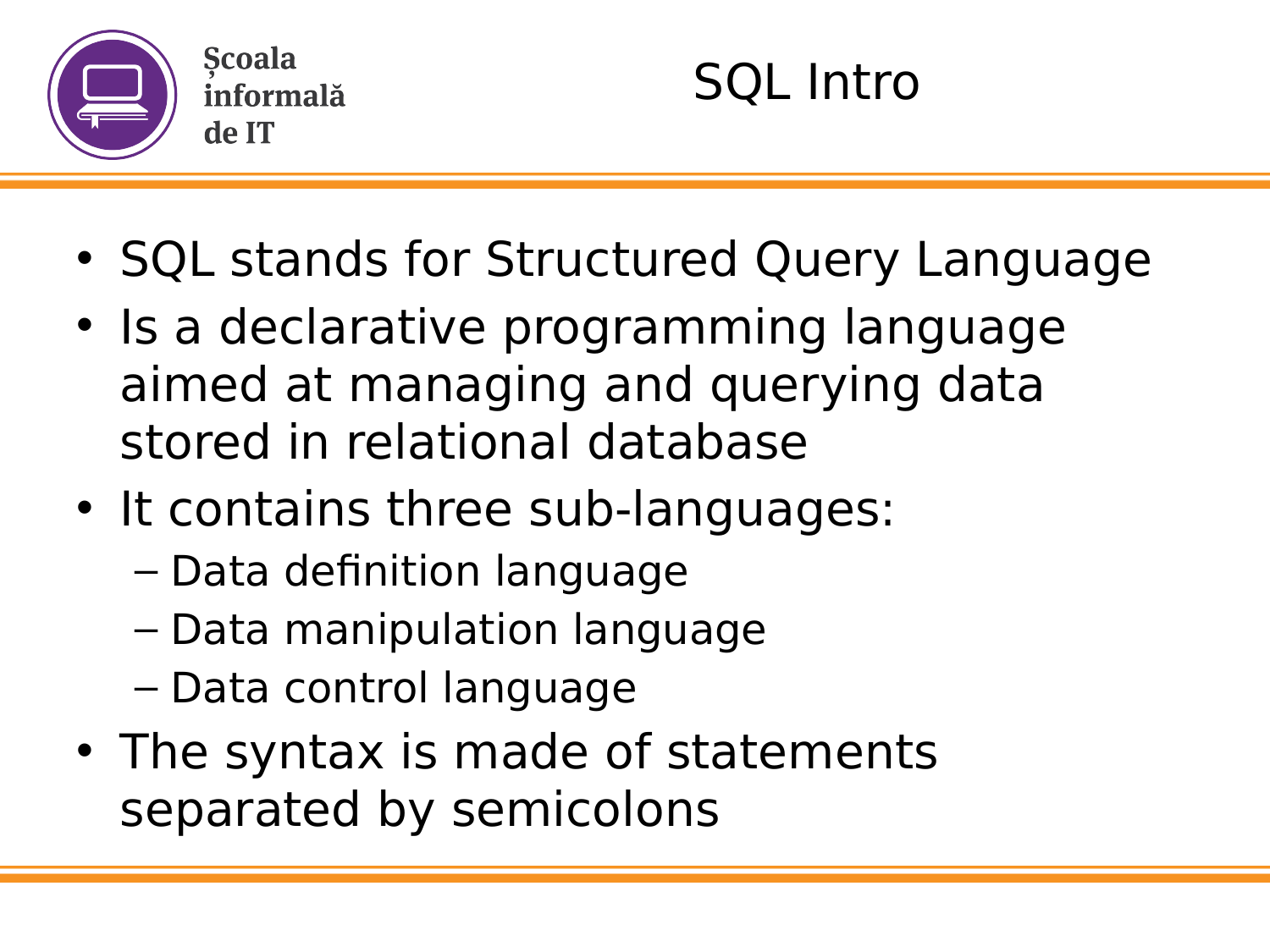

# SQL Intro
SQL stands for Structured Query Language
Is a declarative programming language aimed at managing and querying data stored in relational database
It contains three sub-languages:
Data definition language
Data manipulation language
Data control language
The syntax is made of statements separated by semicolons